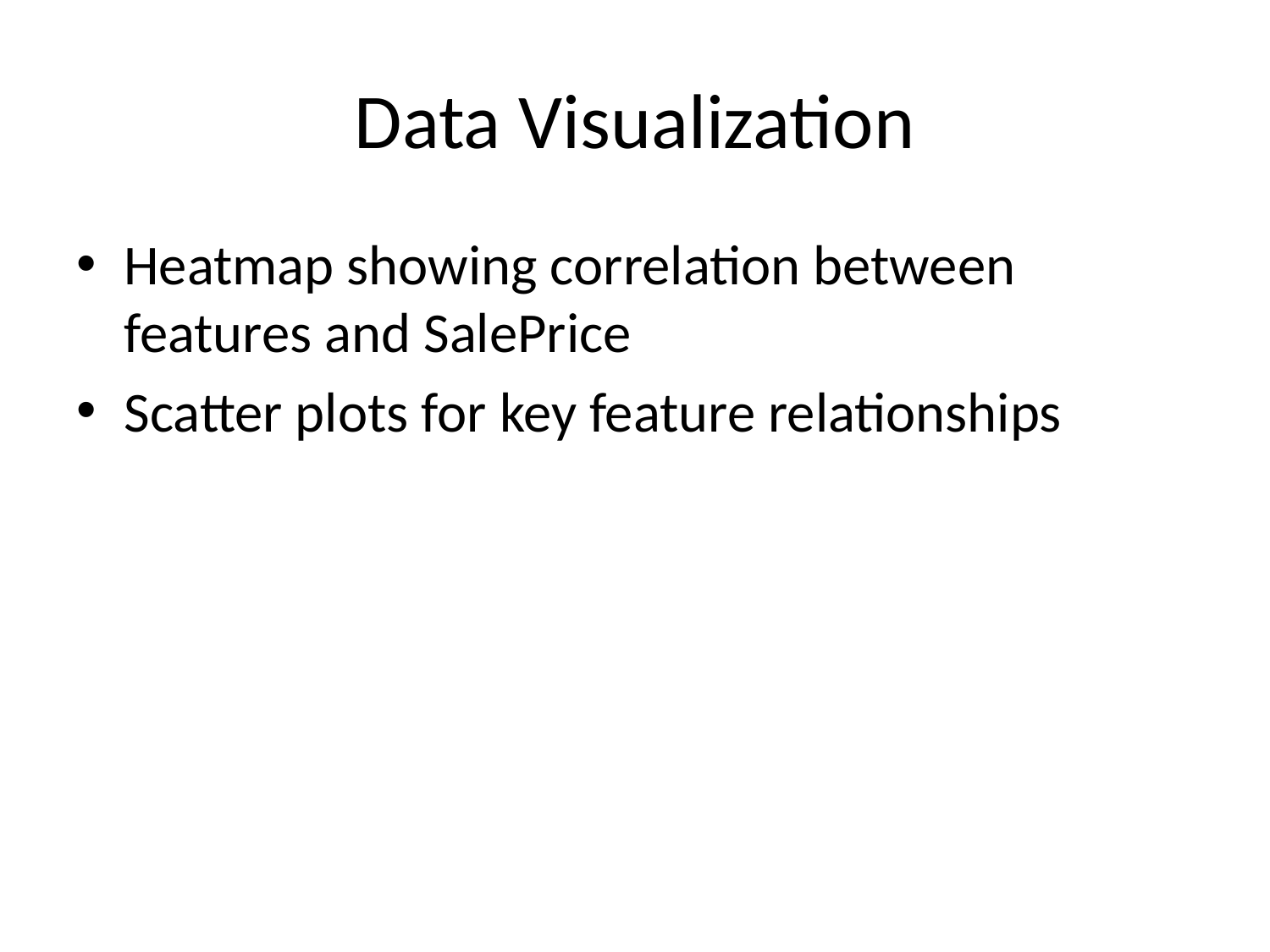

# Data Visualization
Heatmap showing correlation between features and SalePrice
Scatter plots for key feature relationships